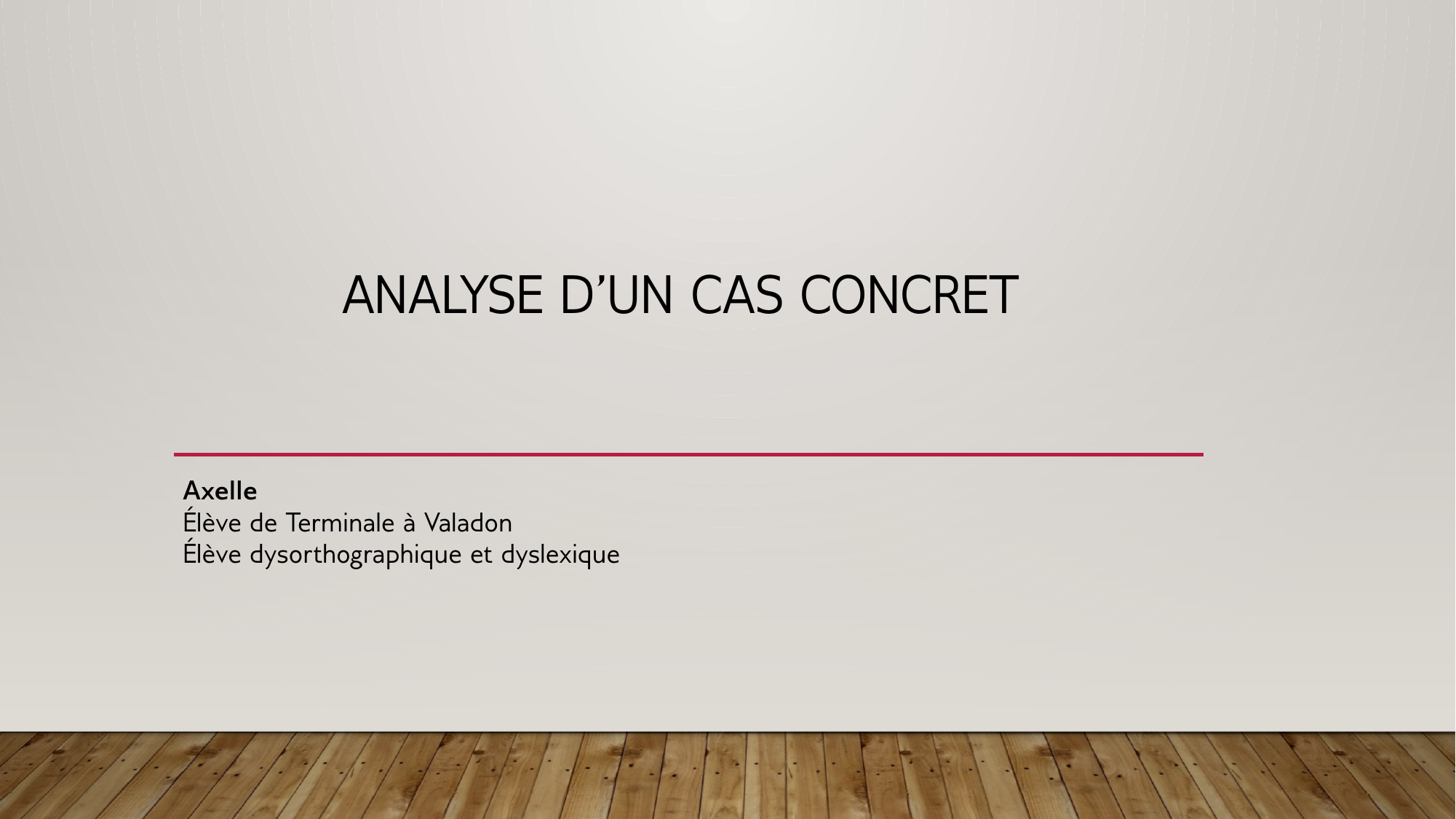

# Analyse d’un cas concret
Axelle
Élève de Terminale à Valadon
Élève dysorthographique et dyslexique